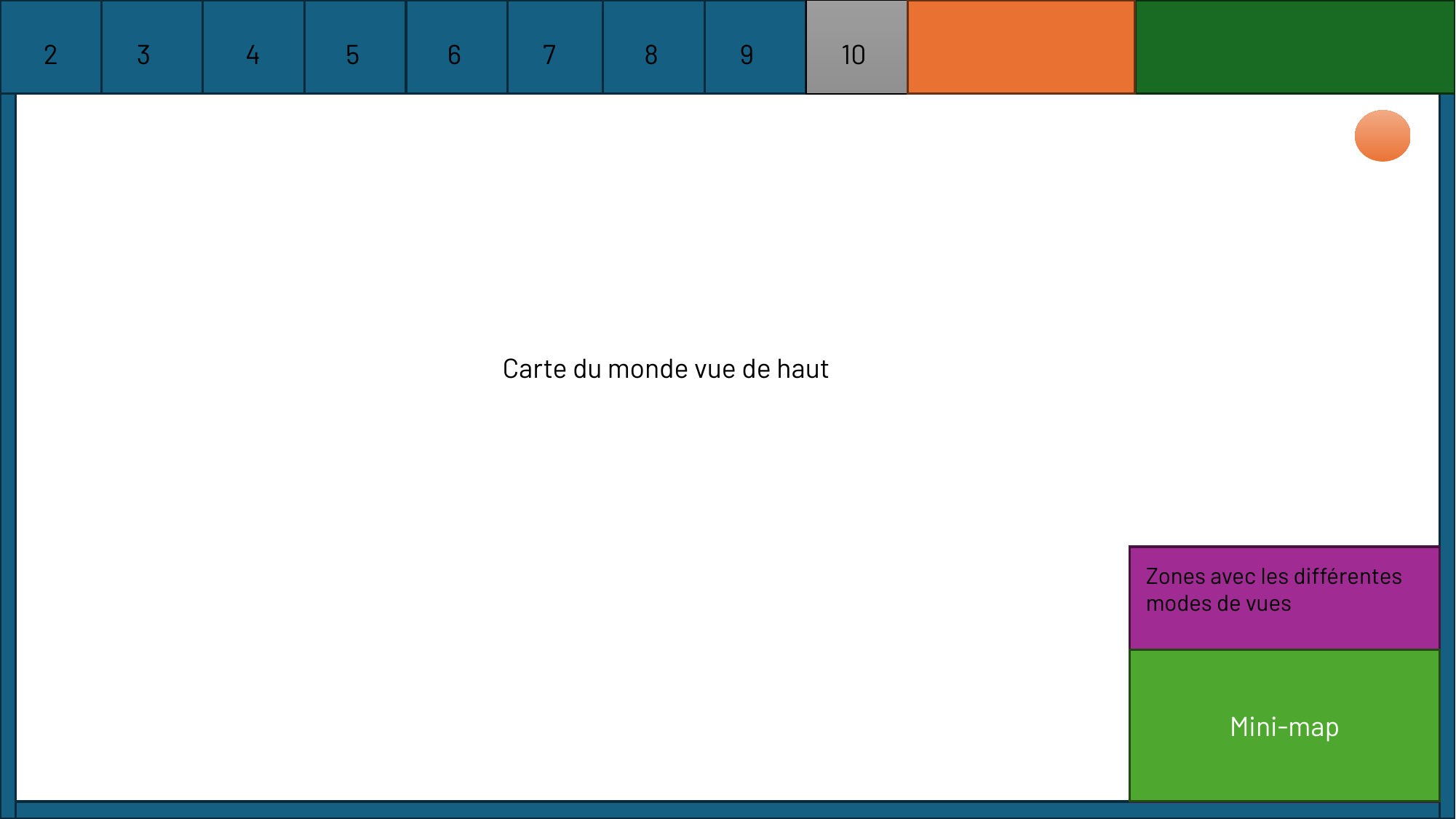

2
3
4
5
6
7
8
9
10

Carte du monde vue de haut

Zones avec les différentes modes de vues
Mini-map